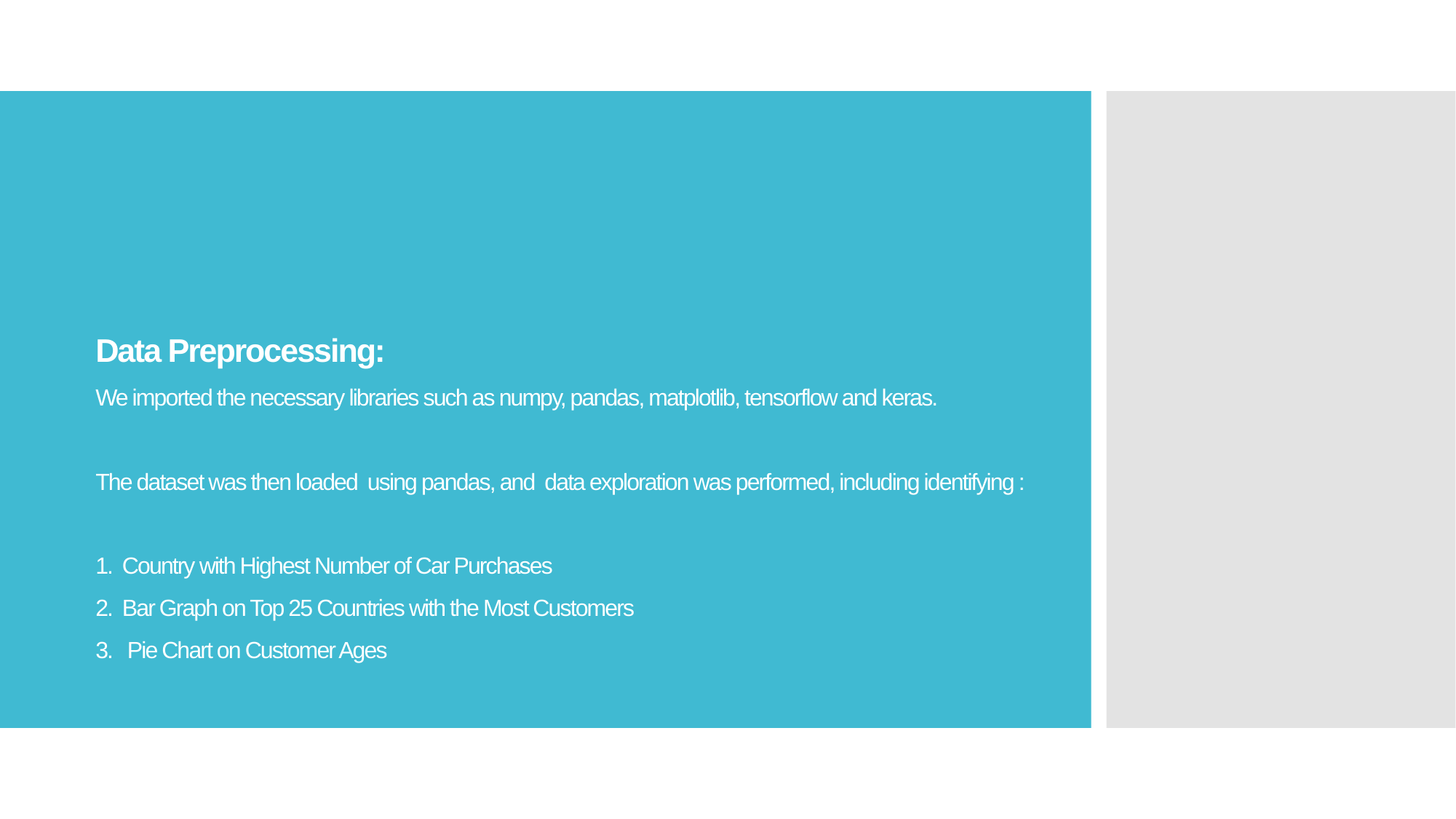

# Data Preprocessing: We imported the necessary libraries such as numpy, pandas, matplotlib, tensorflow and keras. The dataset was then loaded  using pandas, and  data exploration was performed, including identifying : 1.  Country with Highest Number of Car Purchases 2.  Bar Graph on Top 25 Countries with the Most Customers 3.   Pie Chart on Customer Ages